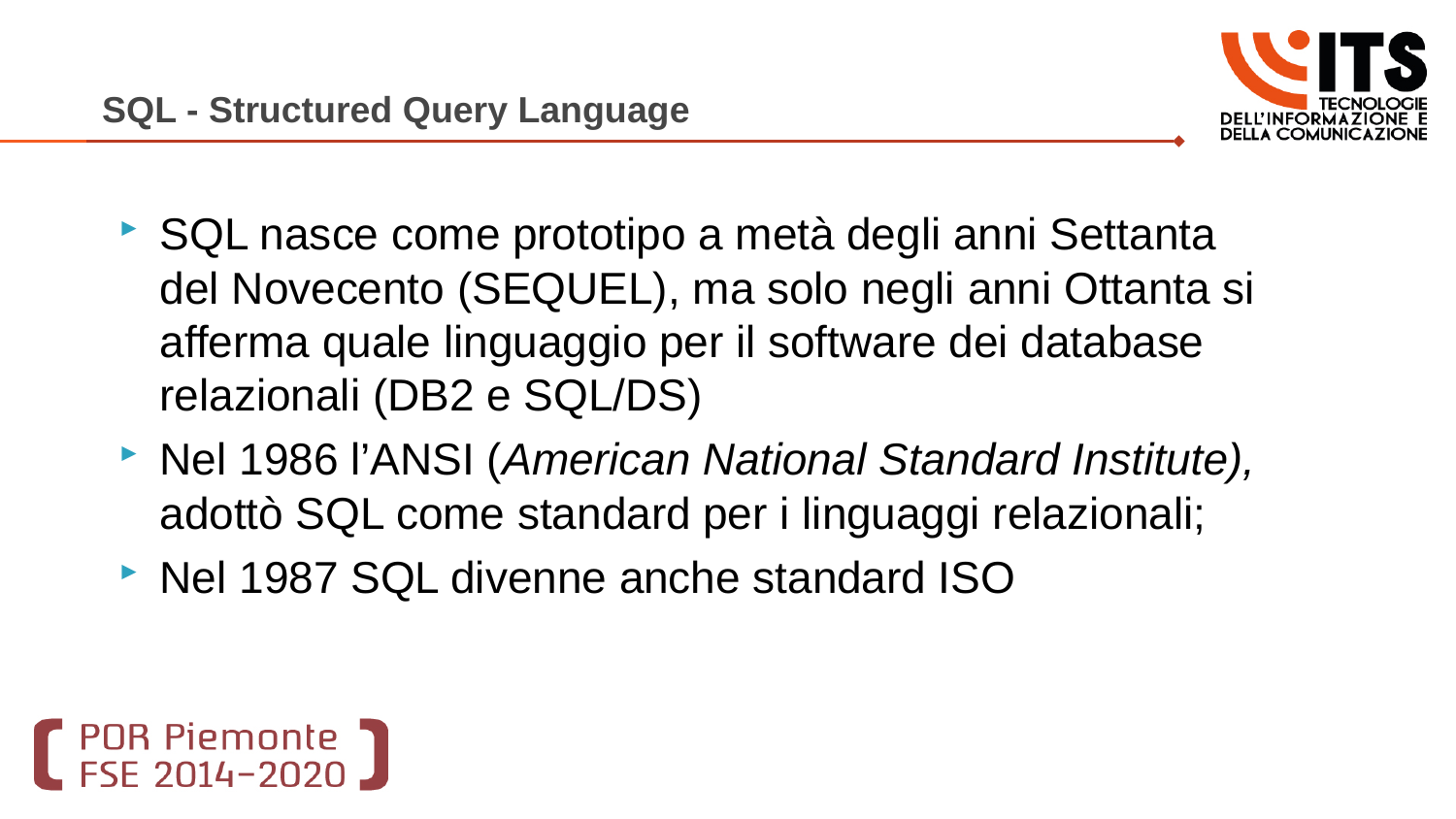

# SQL - Structured Query Language
SQL nasce come prototipo a metà degli anni Settanta del Novecento (SEQUEL), ma solo negli anni Ottanta si afferma quale linguaggio per il software dei database relazionali (DB2 e SQL/DS)
Nel 1986 l’ANSI (American National Standard Institute), adottò SQL come standard per i linguaggi relazionali;
Nel 1987 SQL divenne anche standard ISO